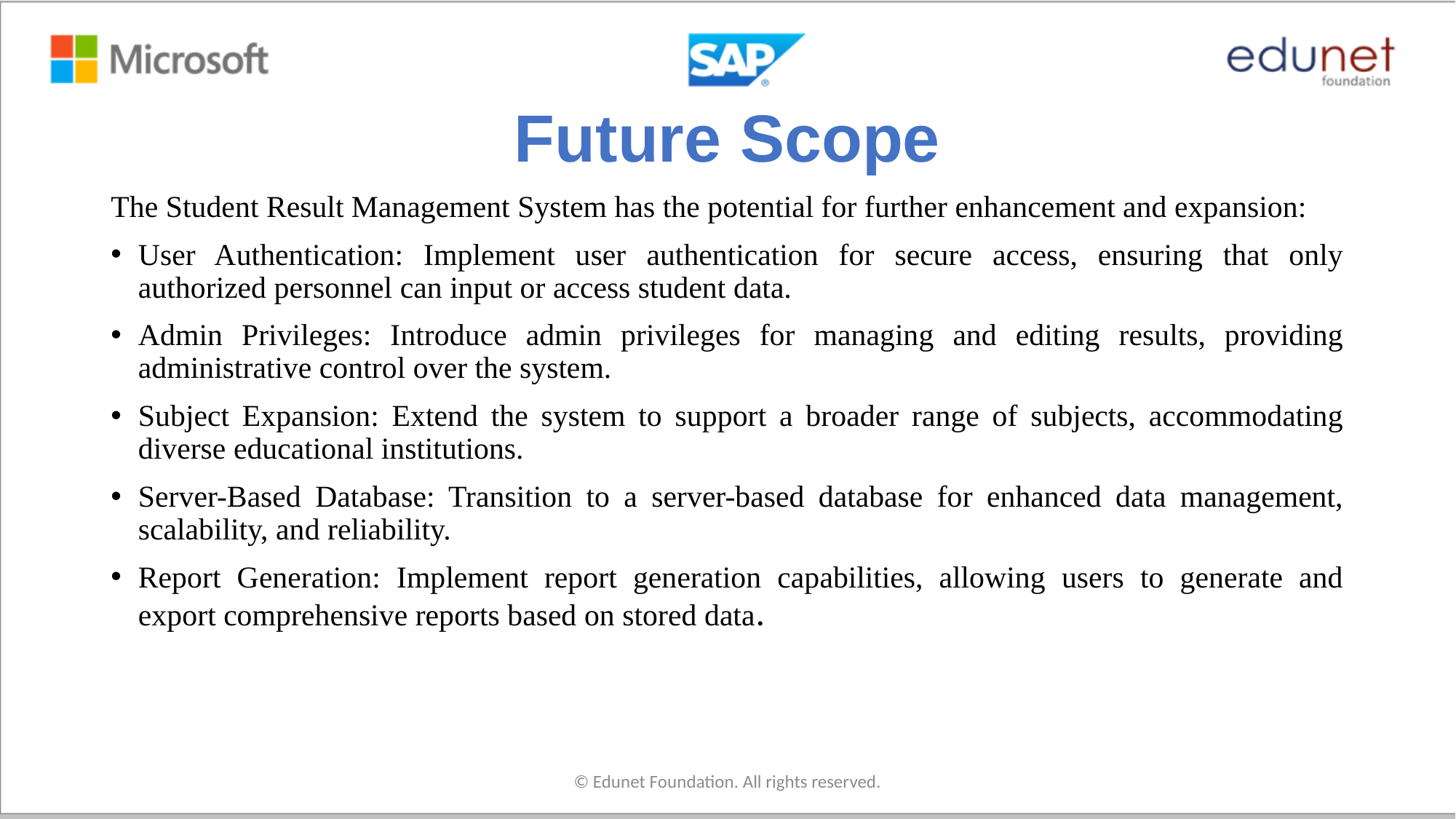

# Future Scope
The Student Result Management System has the potential for further enhancement and expansion:
User Authentication: Implement user authentication for secure access, ensuring that only authorized personnel can input or access student data.
Admin Privileges: Introduce admin privileges for managing and editing results, providing administrative control over the system.
Subject Expansion: Extend the system to support a broader range of subjects, accommodating diverse educational institutions.
Server-Based Database: Transition to a server-based database for enhanced data management, scalability, and reliability.
Report Generation: Implement report generation capabilities, allowing users to generate and export comprehensive reports based on stored data.
© Edunet Foundation. All rights reserved.